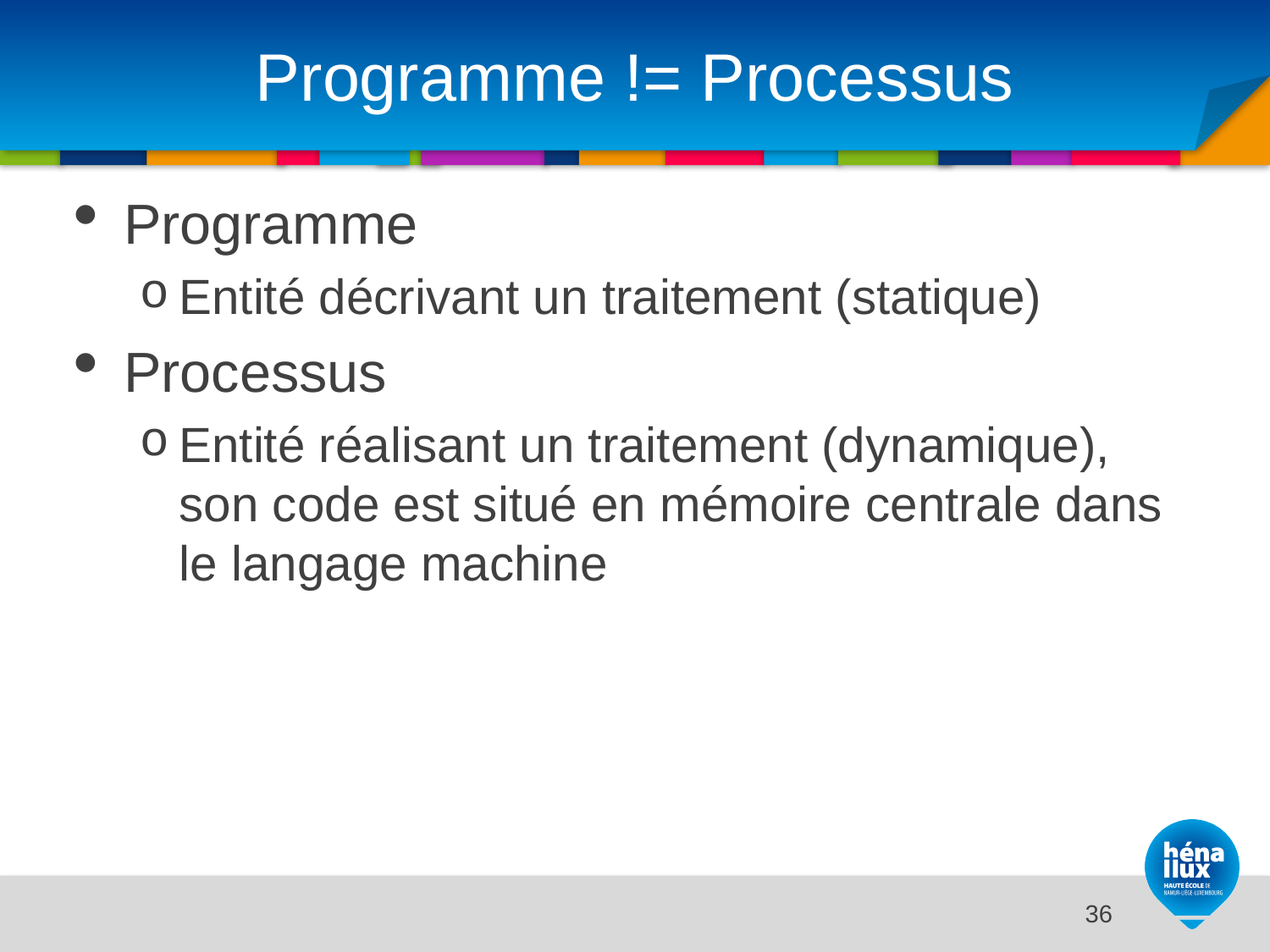

# Programme != Processus
Programme
Entité décrivant un traitement (statique)
Processus
Entité réalisant un traitement (dynamique), son code est situé en mémoire centrale dans le langage machine

36